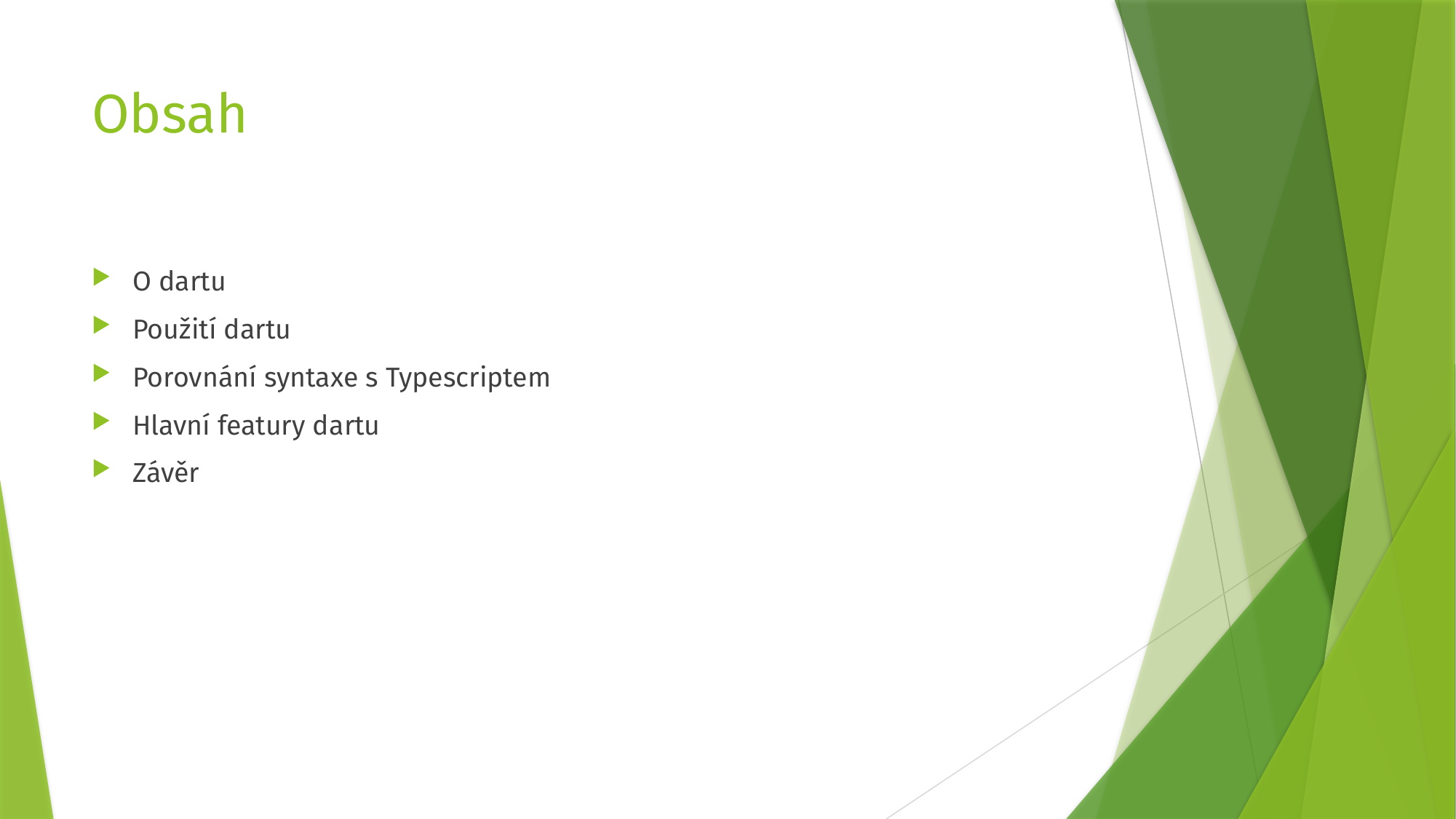

# Obsah
O dartu
Použití dartu
Porovnání syntaxe s Typescriptem
Hlavní featury dartu
Závěr